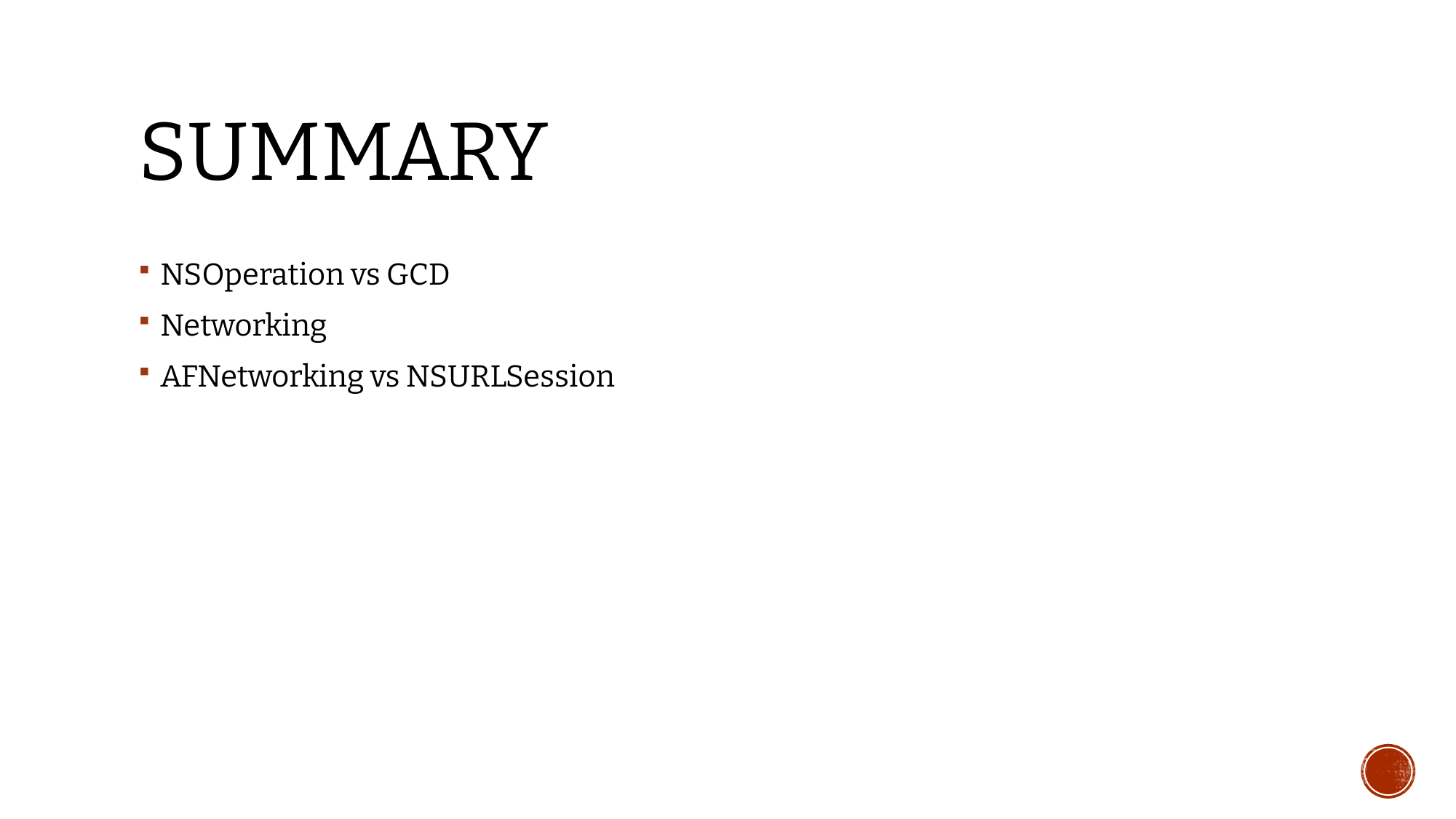

# Summary
NSOperation vs GCD
Networking
AFNetworking vs NSURLSession